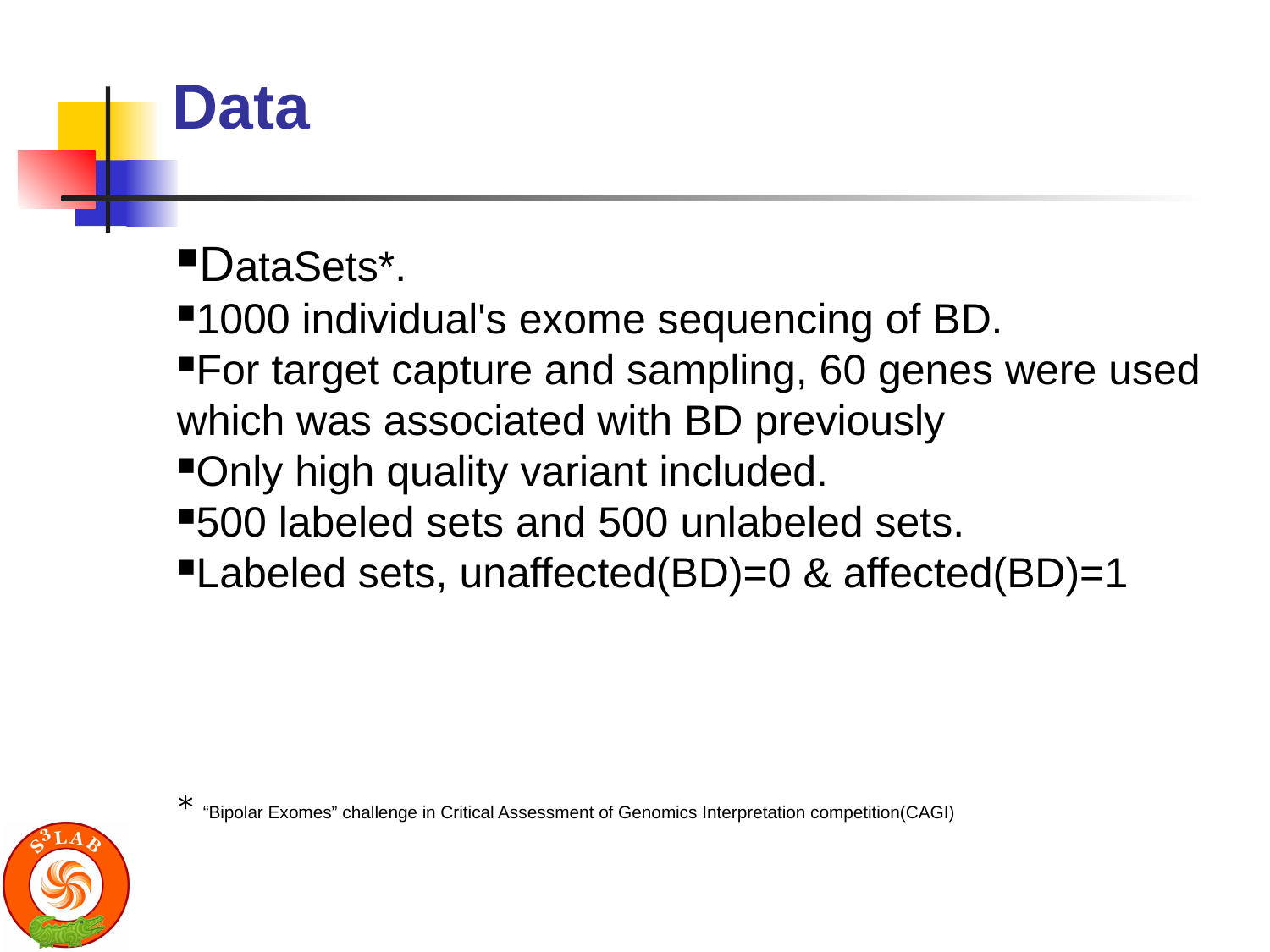

Data
DataSets*.
1000 individual's exome sequencing of BD.
For target capture and sampling, 60 genes were used  which was associated with BD previously
Only high quality variant included.
500 labeled sets and 500 unlabeled sets.
Labeled sets, unaffected(BD)=0 & affected(BD)=1

* “Bipolar Exomes” challenge in Critical Assessment of Genomics Interpretation competition(CAGI)